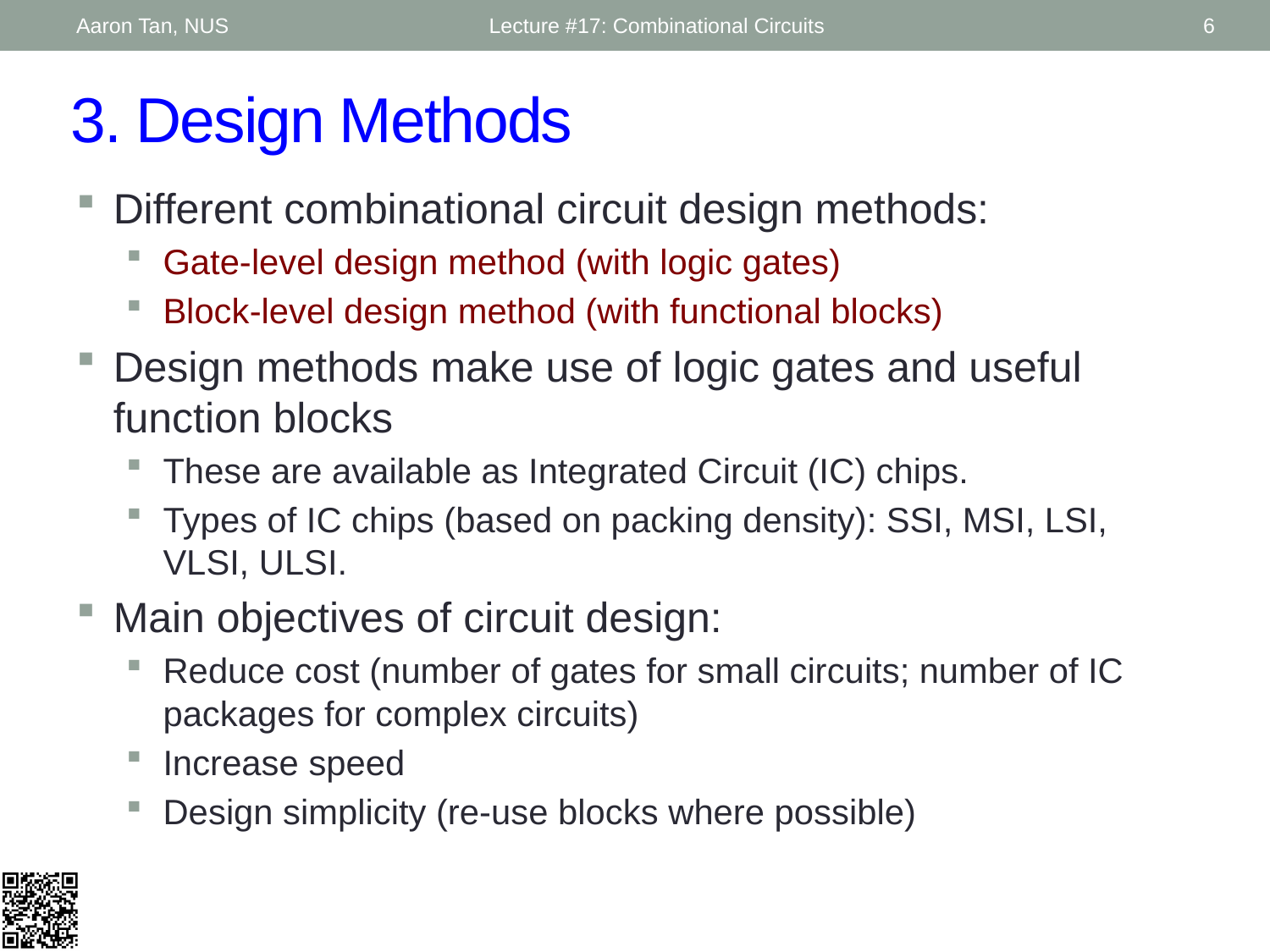

Aaron Tan, NUS
Lecture #17: Combinational Circuits
6
# 3. Design Methods
Different combinational circuit design methods:
Gate-level design method (with logic gates)
Block-level design method (with functional blocks)
Design methods make use of logic gates and useful function blocks
These are available as Integrated Circuit (IC) chips.
Types of IC chips (based on packing density): SSI, MSI, LSI, VLSI, ULSI.
Main objectives of circuit design:
Reduce cost (number of gates for small circuits; number of IC packages for complex circuits)
Increase speed
Design simplicity (re-use blocks where possible)